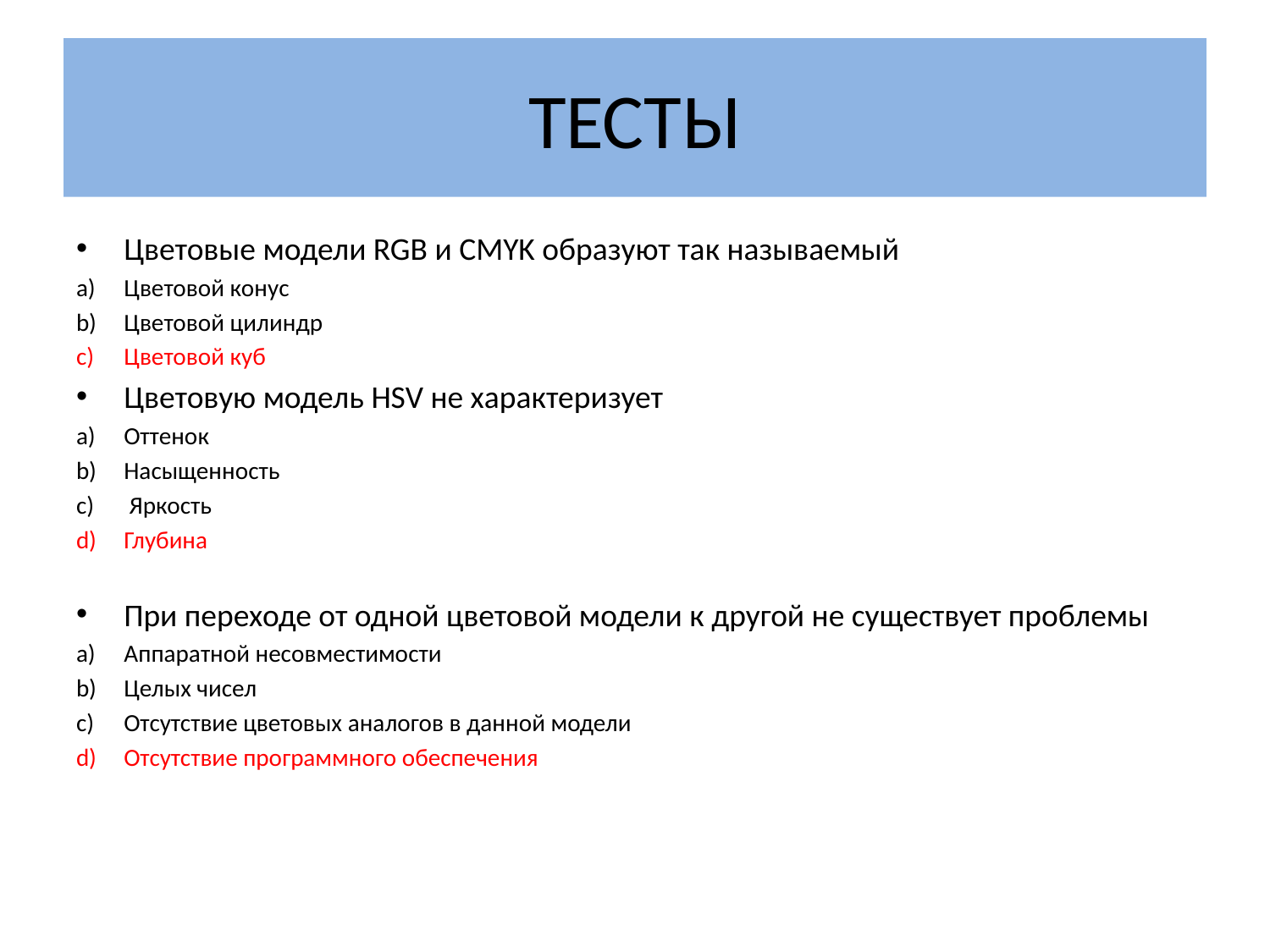

# ТЕСТЫ
Цветовые модели RGB и CMYK образуют так называемый
Цветовой конус
Цветовой цилиндр
Цветовой куб
Цветовую модель HSV не характеризует
Оттенок
Насыщенность
 Яркость
Глубина

При переходе от одной цветовой модели к другой не существует проблемы
Аппаратной несовместимости
Целых чисел
Отсутствие цветовых аналогов в данной модели
Отсутствие программного обеспечения